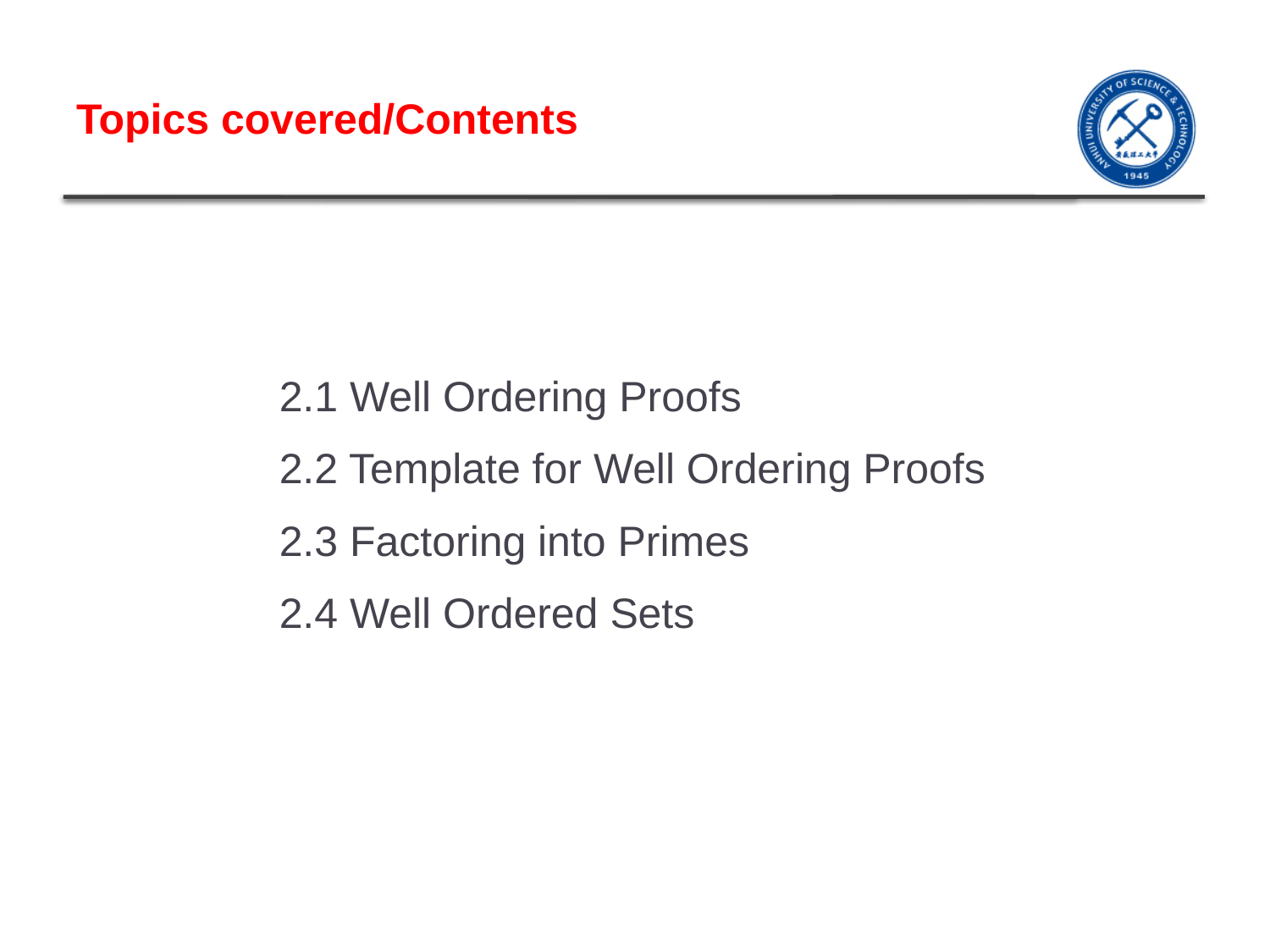

# Topics covered/Contents
2.1 Well Ordering Proofs
2.2 Template for Well Ordering Proofs
2.3 Factoring into Primes
2.4 Well Ordered Sets